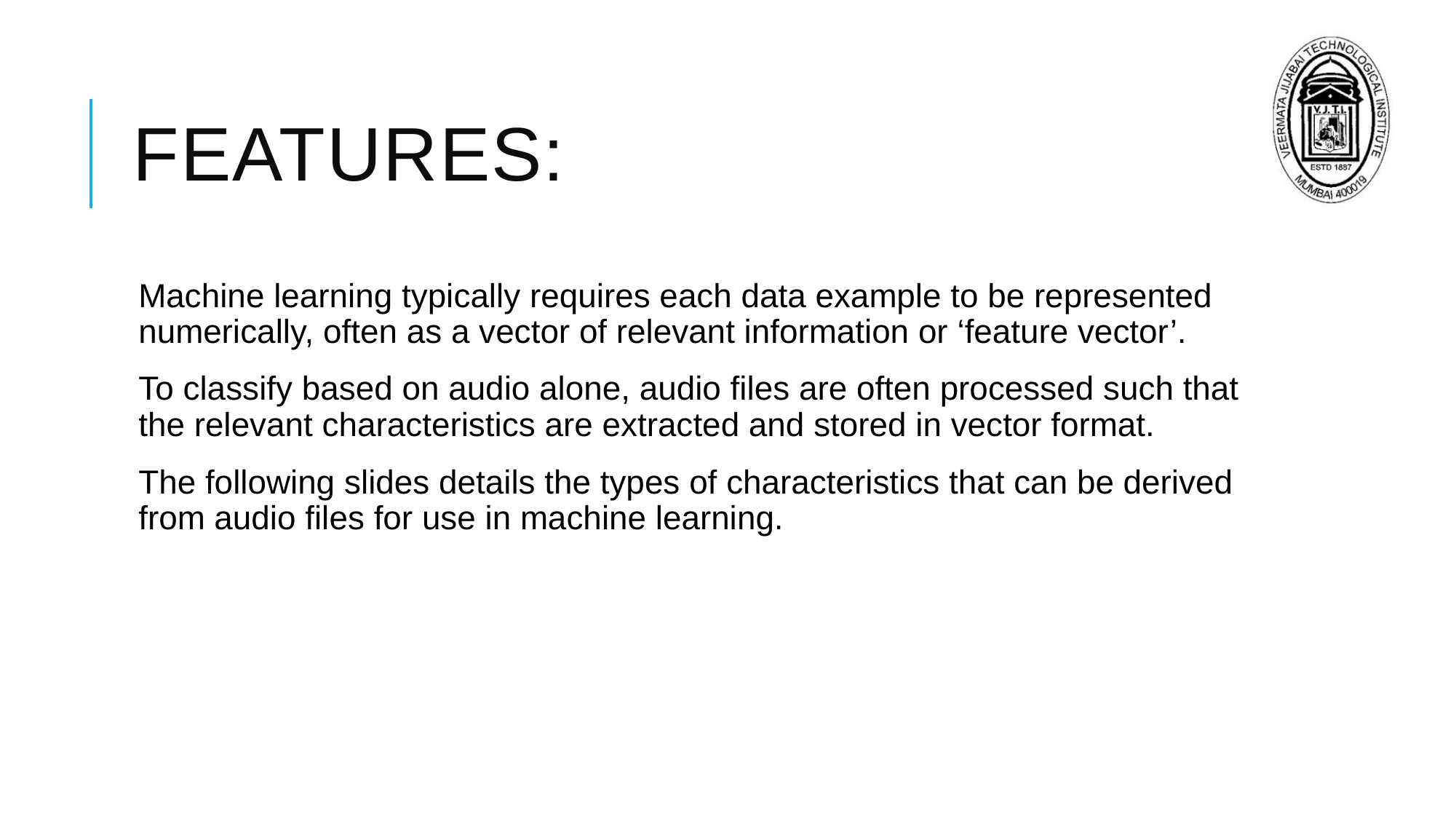

# Features:
Machine learning typically requires each data example to be represented numerically, often as a vector of relevant information or ‘feature vector’.
To classify based on audio alone, audio files are often processed such that the relevant characteristics are extracted and stored in vector format.
The following slides details the types of characteristics that can be derived from audio files for use in machine learning.